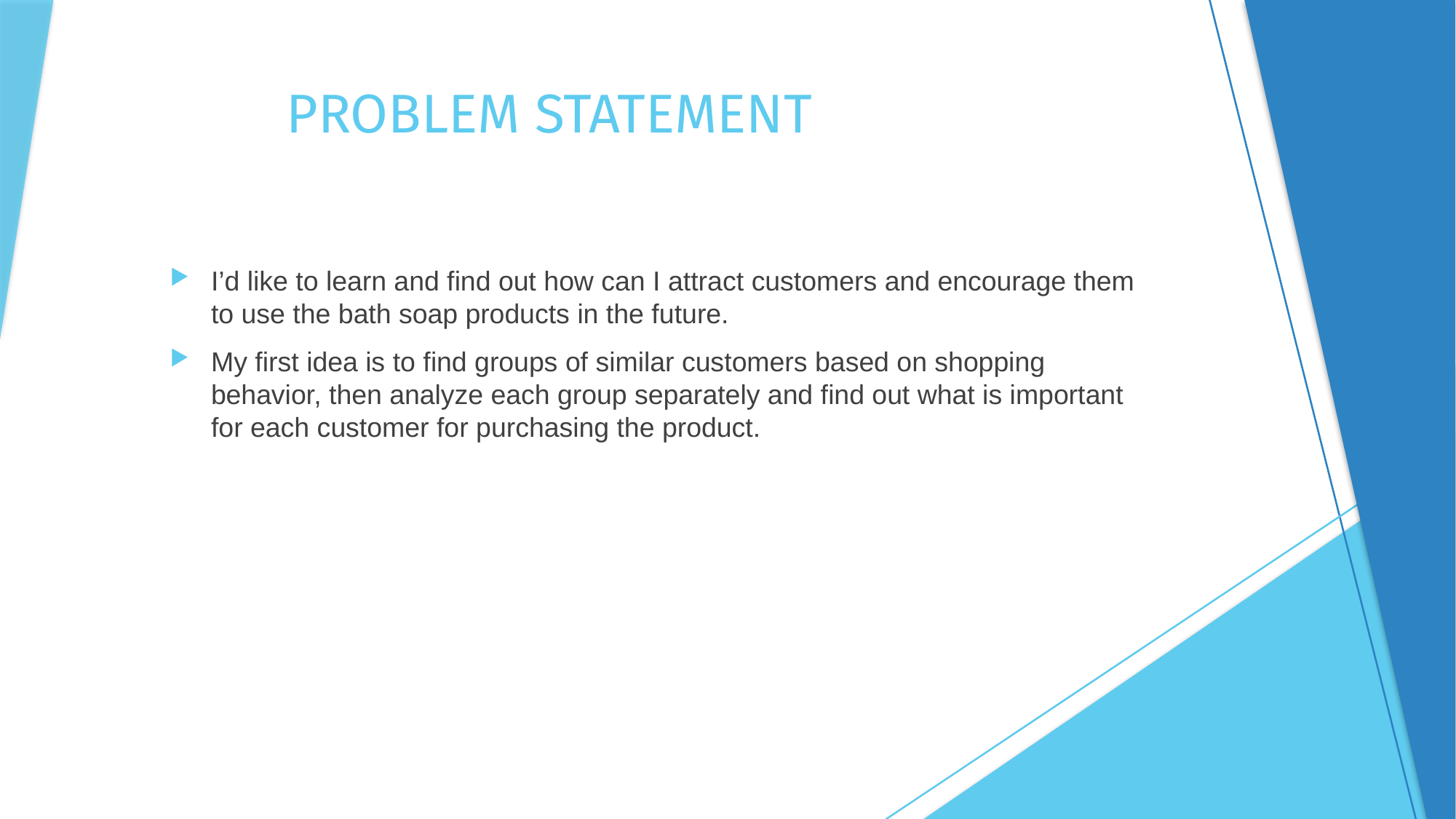

# PROBLEM STATEMENT
I’d like to learn and find out how can I attract customers and encourage them to use the bath soap products in the future.
My first idea is to find groups of similar customers based on shopping behavior, then analyze each group separately and find out what is important for each customer for purchasing the product.